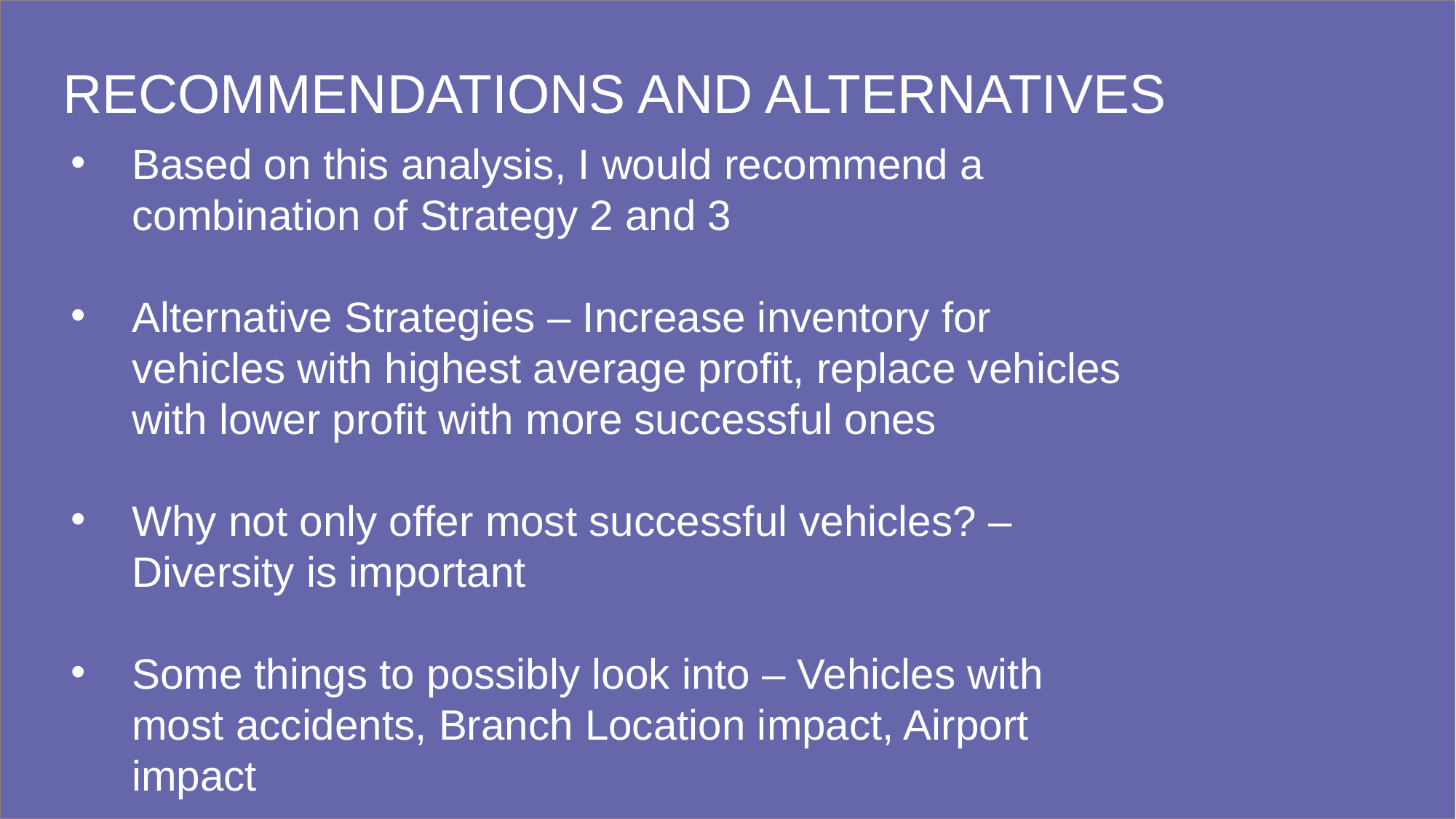

# Recommendations and Alternatives
Based on this analysis, I would recommend a combination of Strategy 2 and 3

Alternative Strategies – Increase inventory for vehicles with highest average profit, replace vehicles with lower profit with more successful ones

Why not only offer most successful vehicles? – Diversity is important

Some things to possibly look into – Vehicles with most accidents, Branch Location impact, Airport impact